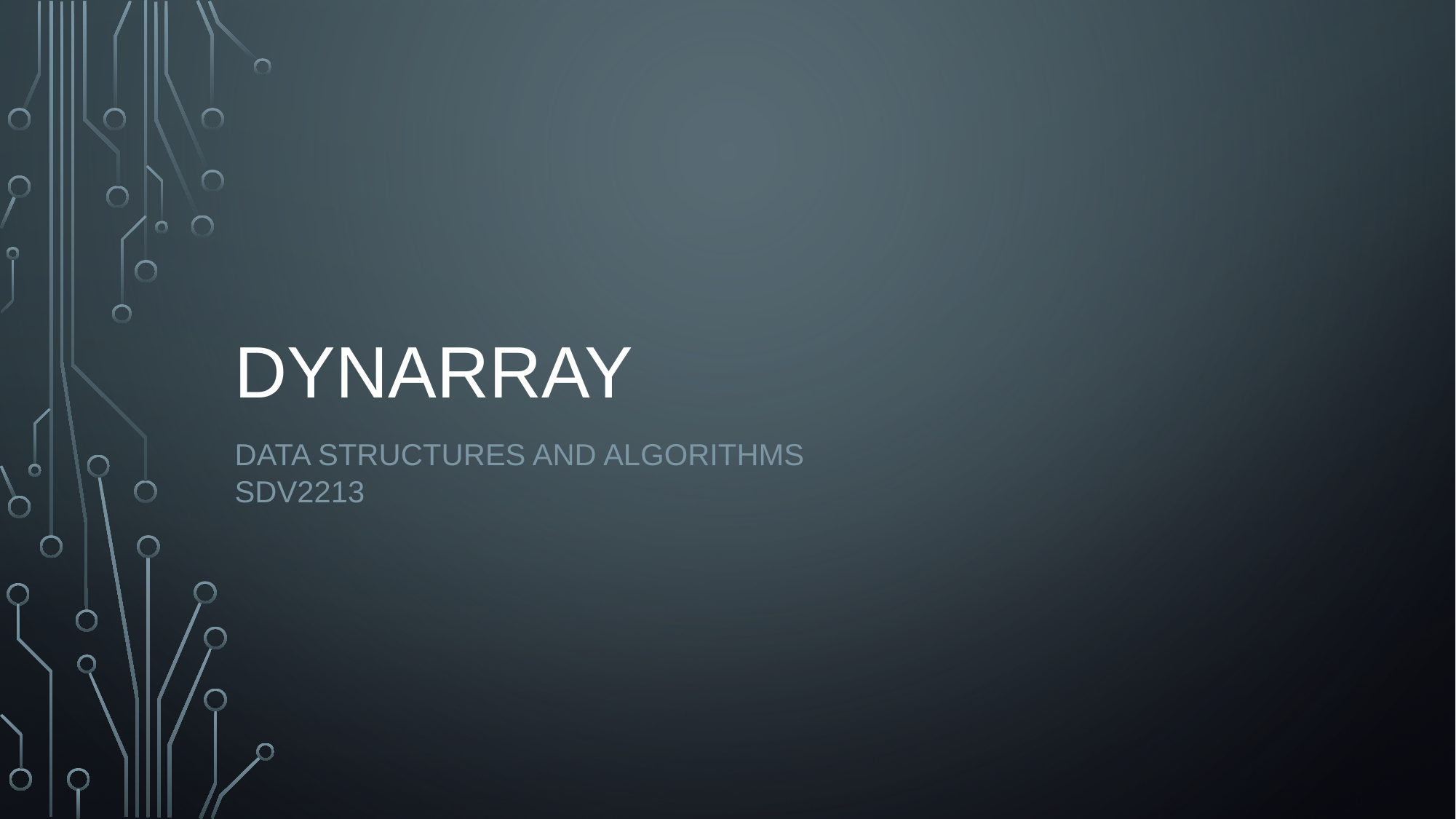

# DynArray
Data structures and algorithms
SDV2213